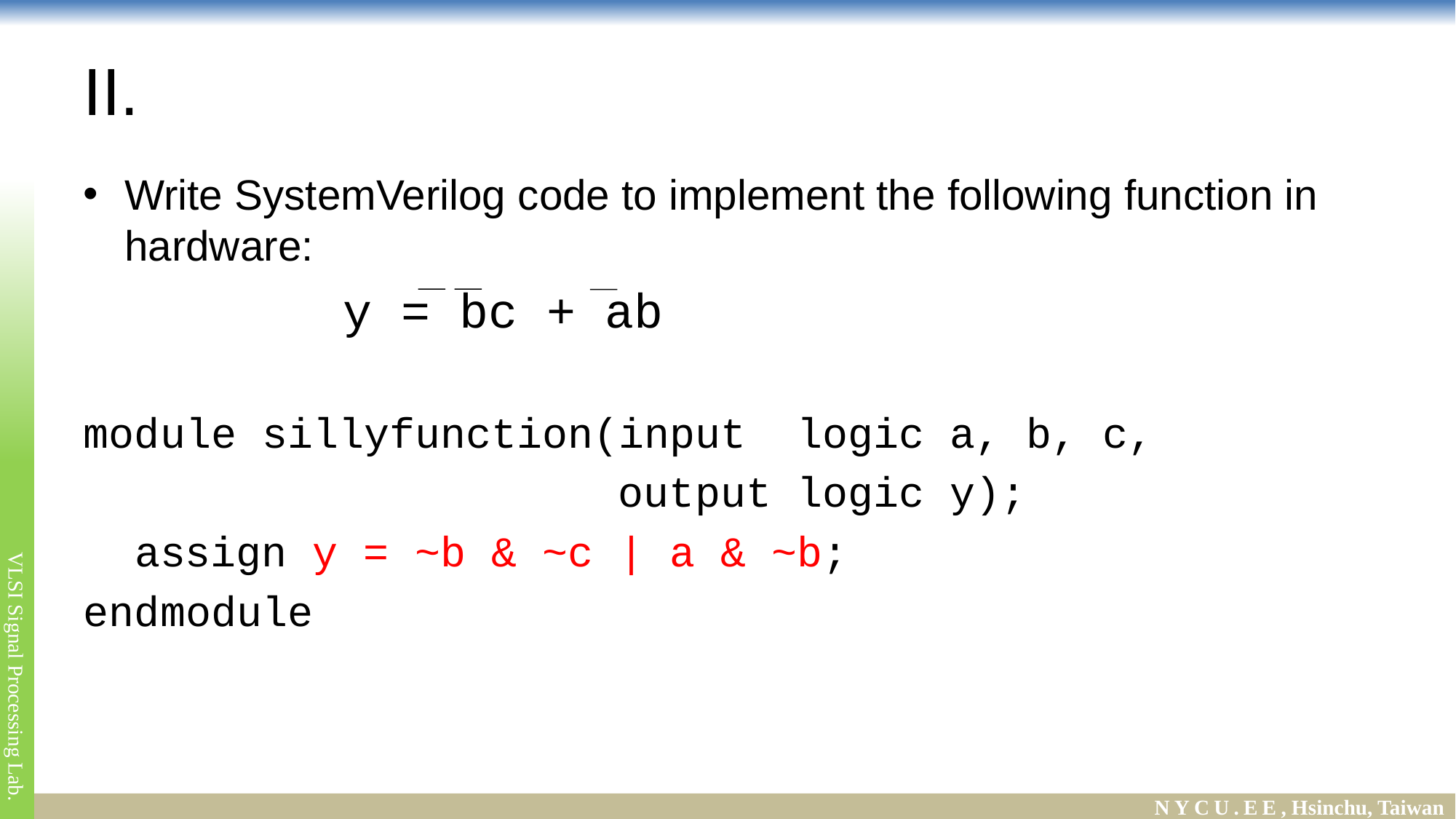

# II.
Write SystemVerilog code to implement the following function in hardware:
			y = bc + ab

module sillyfunction(input  logic a, b, c,
                     output logic y);
  assign y = ~b & ~c | a & ~b;
endmodule